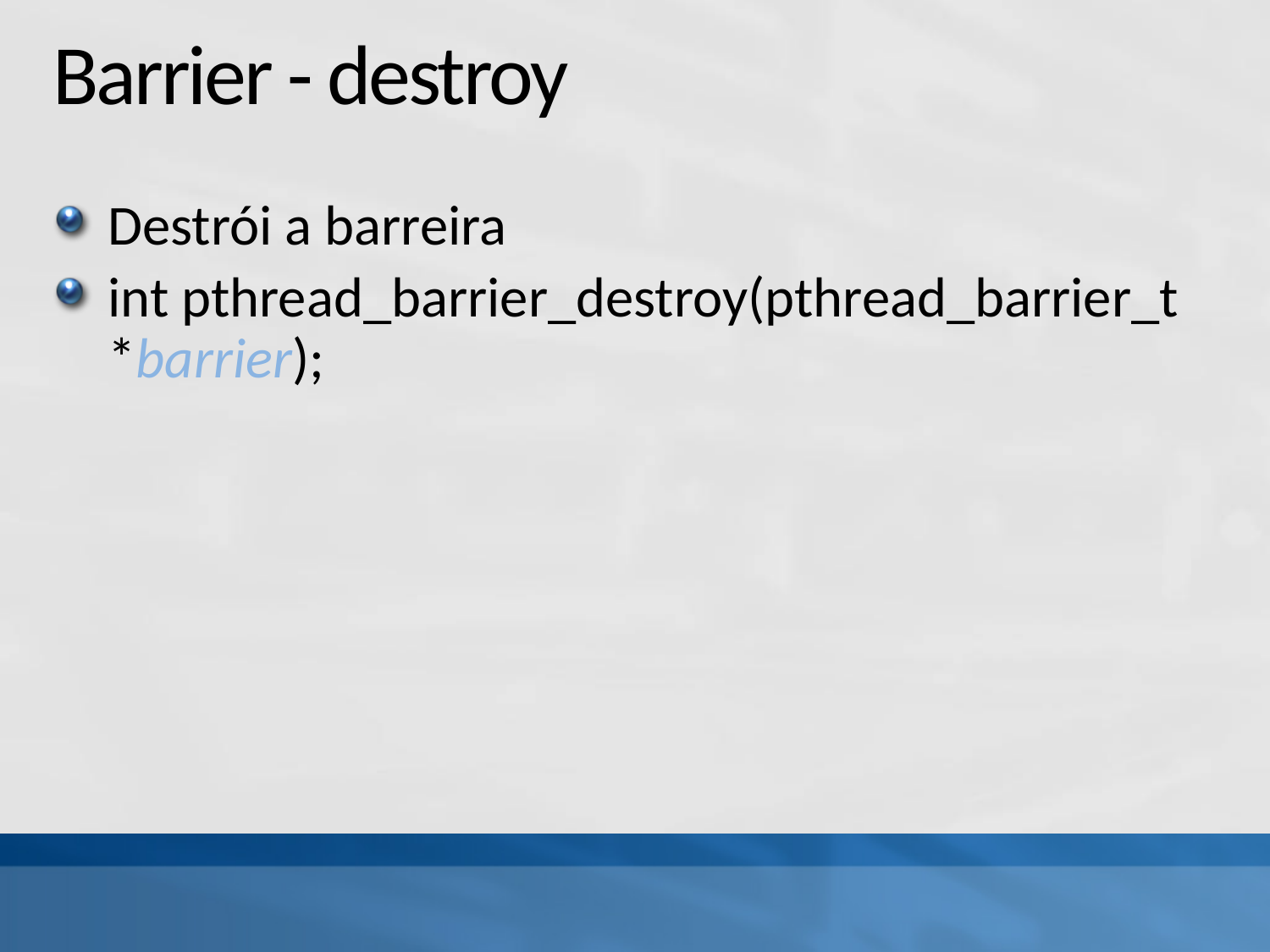

# Barrier - destroy
Destrói a barreira
int pthread_barrier_destroy(pthread_barrier_t *barrier);